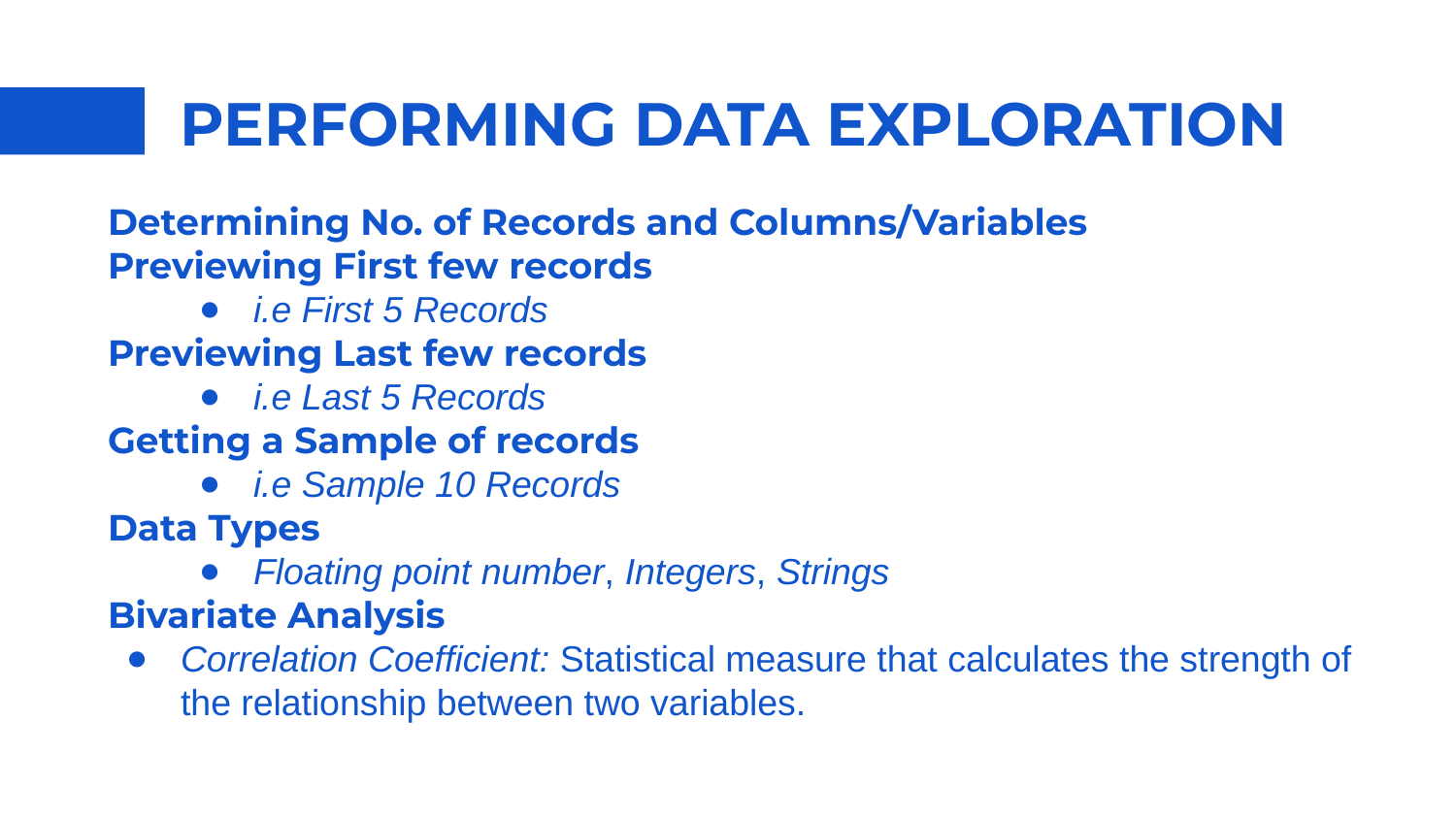

# PERFORMING DATA EXPLORATION

Determining No. of Records and Columns/Variables
Previewing First few records
i.e First 5 Records
Previewing Last few records
i.e Last 5 Records
Getting a Sample of records
i.e Sample 10 Records
Data Types
Floating point number, Integers, Strings
Bivariate Analysis
Correlation Coefficient: Statistical measure that calculates the strength of the relationship between two variables.